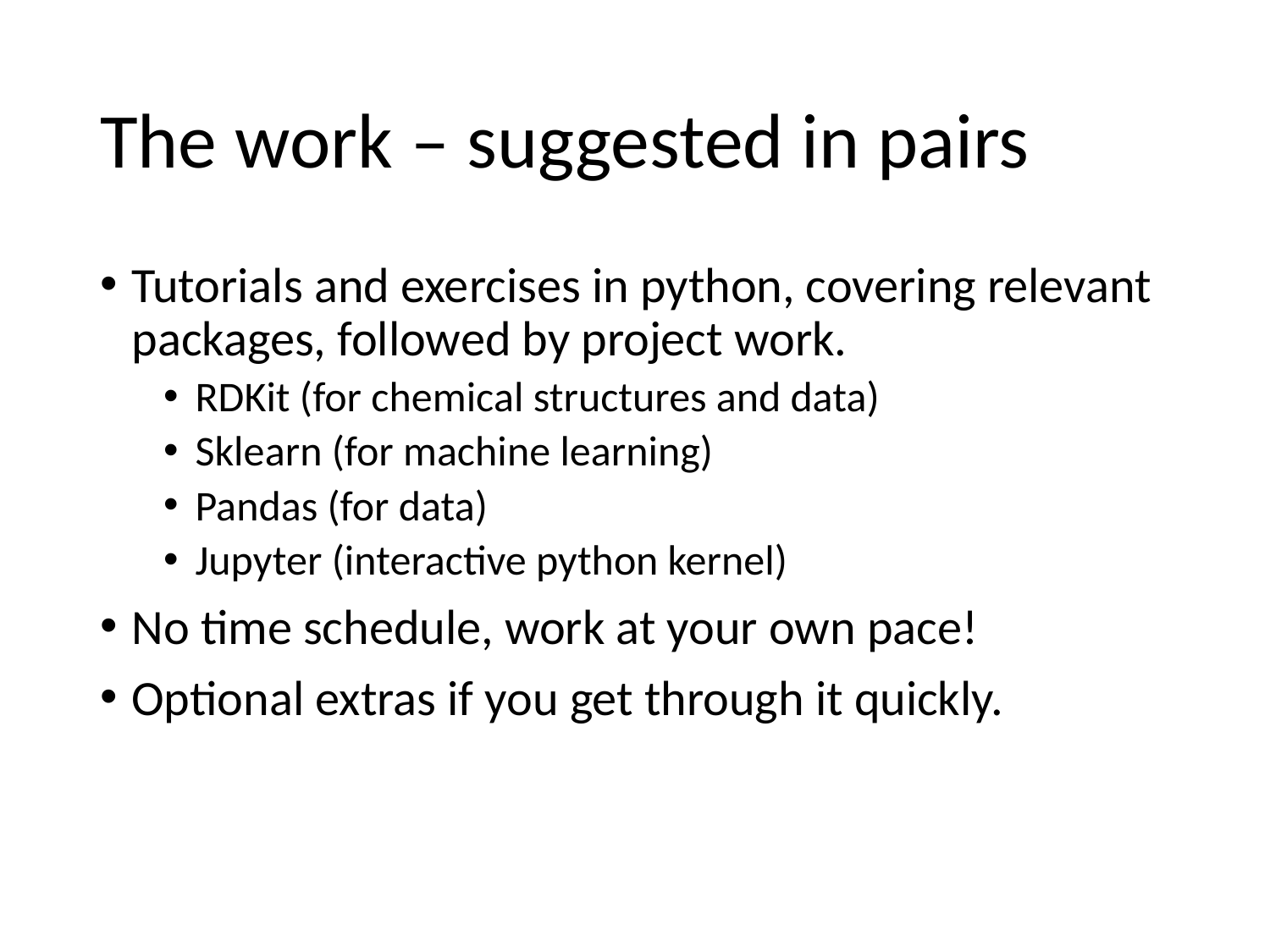

# The work – suggested in pairs
Tutorials and exercises in python, covering relevant packages, followed by project work.
RDKit (for chemical structures and data)
Sklearn (for machine learning)
Pandas (for data)
Jupyter (interactive python kernel)
No time schedule, work at your own pace!
Optional extras if you get through it quickly.